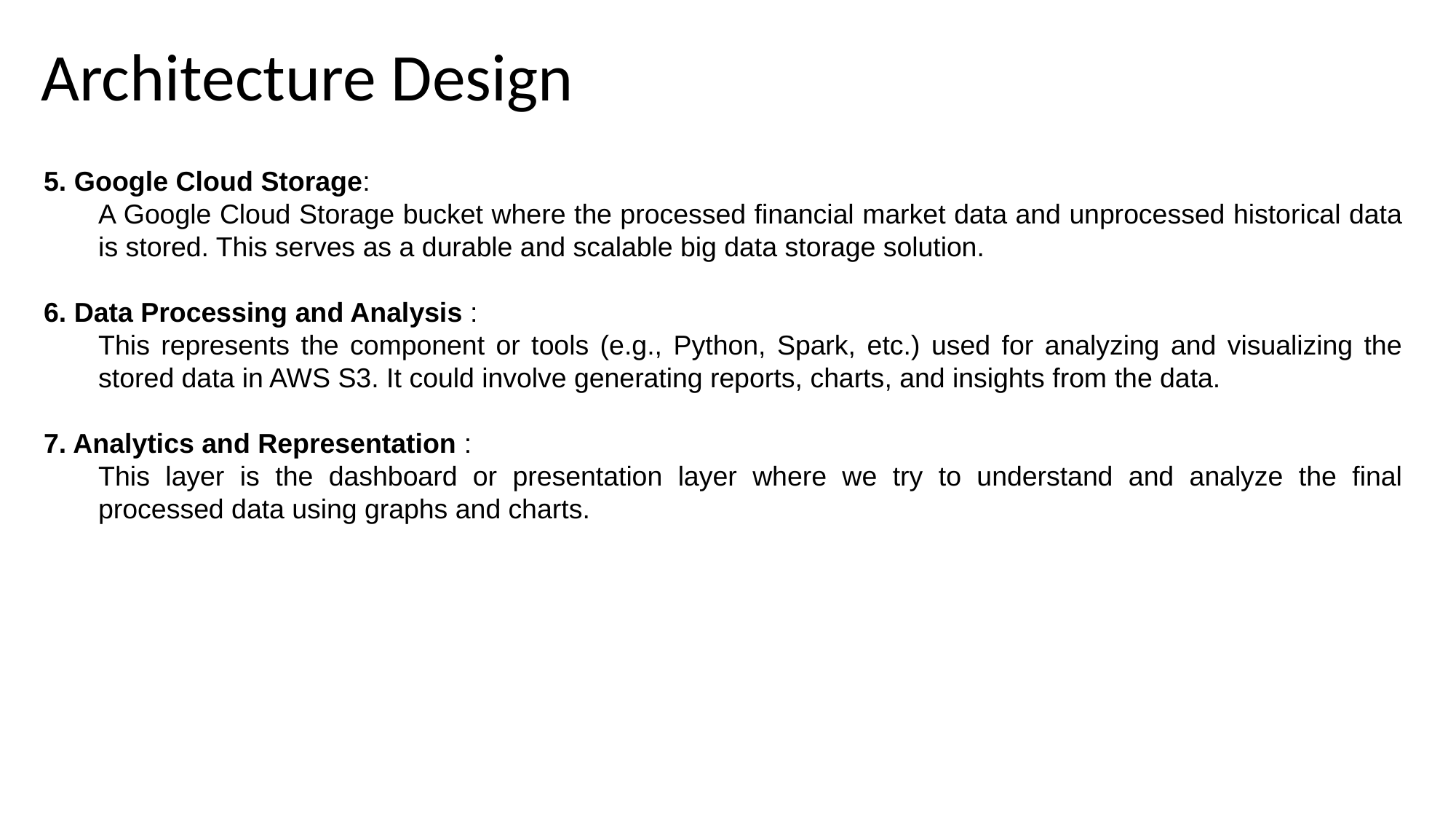

# Architecture Design
5. Google Cloud Storage:
A Google Cloud Storage bucket where the processed financial market data and unprocessed historical data is stored. This serves as a durable and scalable big data storage solution.

6. Data Processing and Analysis :
This represents the component or tools (e.g., Python, Spark, etc.) used for analyzing and visualizing the stored data in AWS S3. It could involve generating reports, charts, and insights from the data.

7. Analytics and Representation :
This layer is the dashboard or presentation layer where we try to understand and analyze the final processed data using graphs and charts.